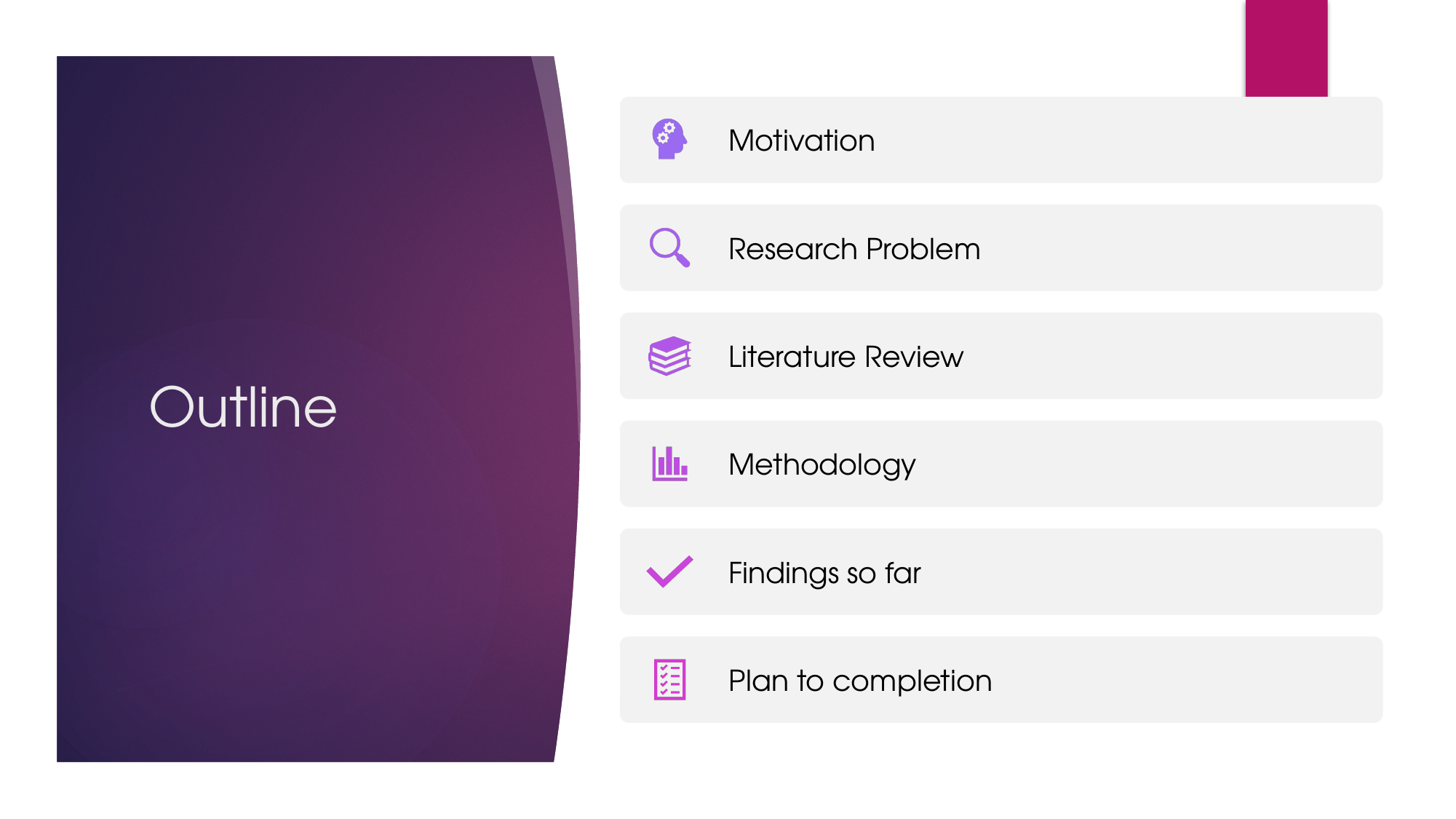

Motivation
Research Problem
Literature Review
Methodology
Findings so far
Plan to completion
# Outline